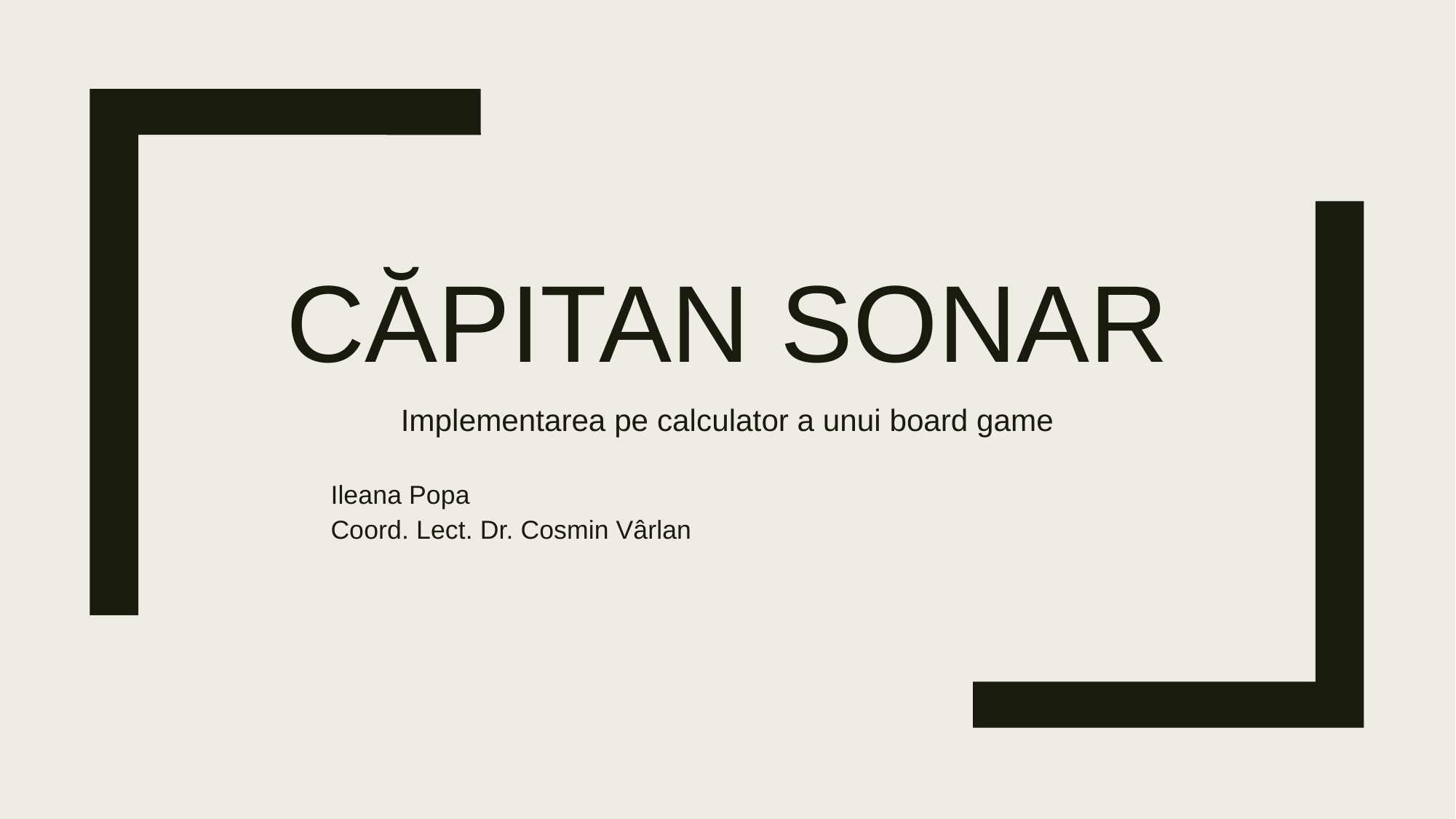

# CĂPITAN SONAR
Implementarea pe calculator a unui board game

Ileana Popa
Coord. Lect. Dr. Cosmin Vârlan